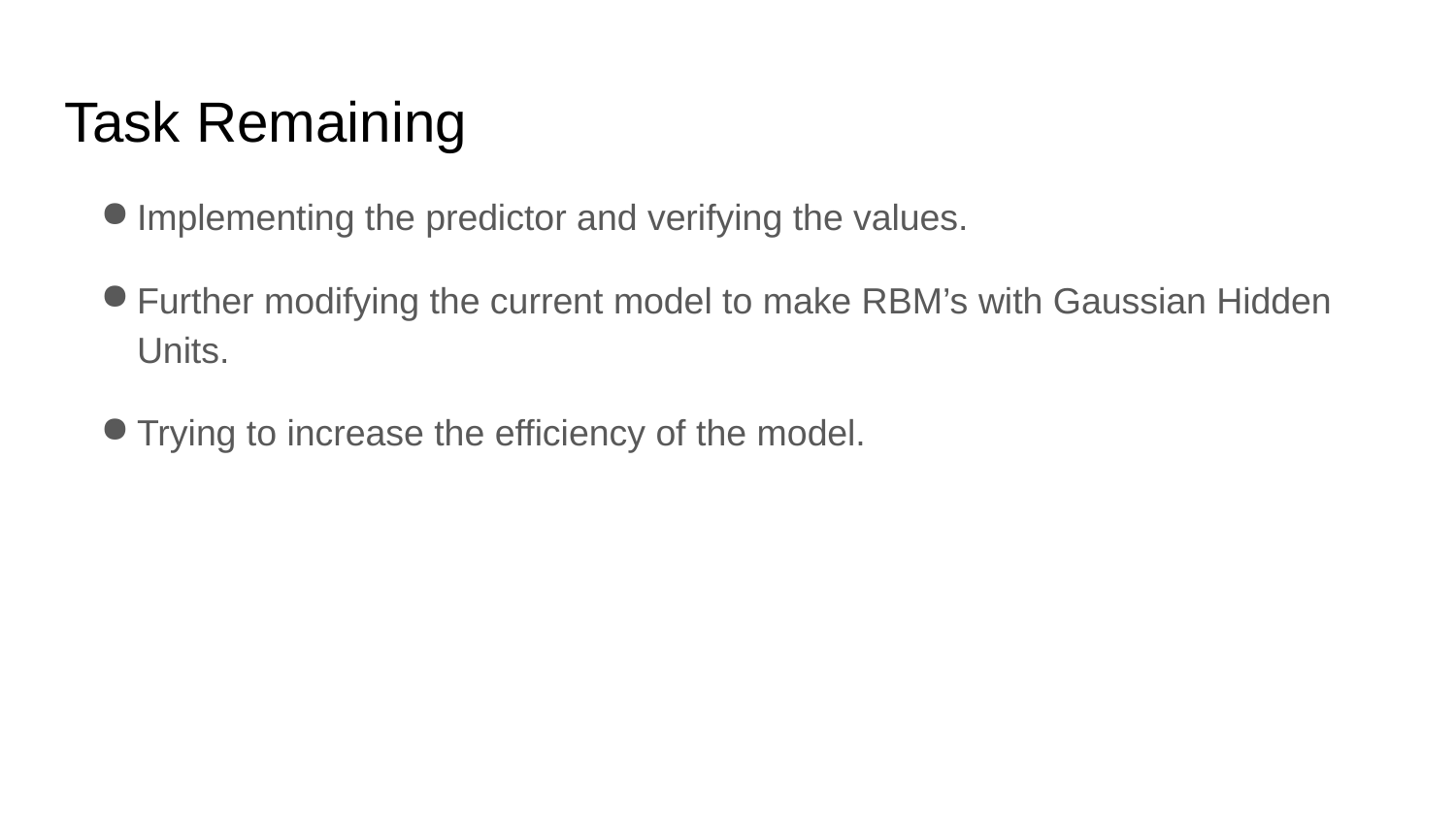

# Task Remaining
Implementing the predictor and verifying the values.
Further modifying the current model to make RBM’s with Gaussian Hidden Units.
Trying to increase the efficiency of the model.